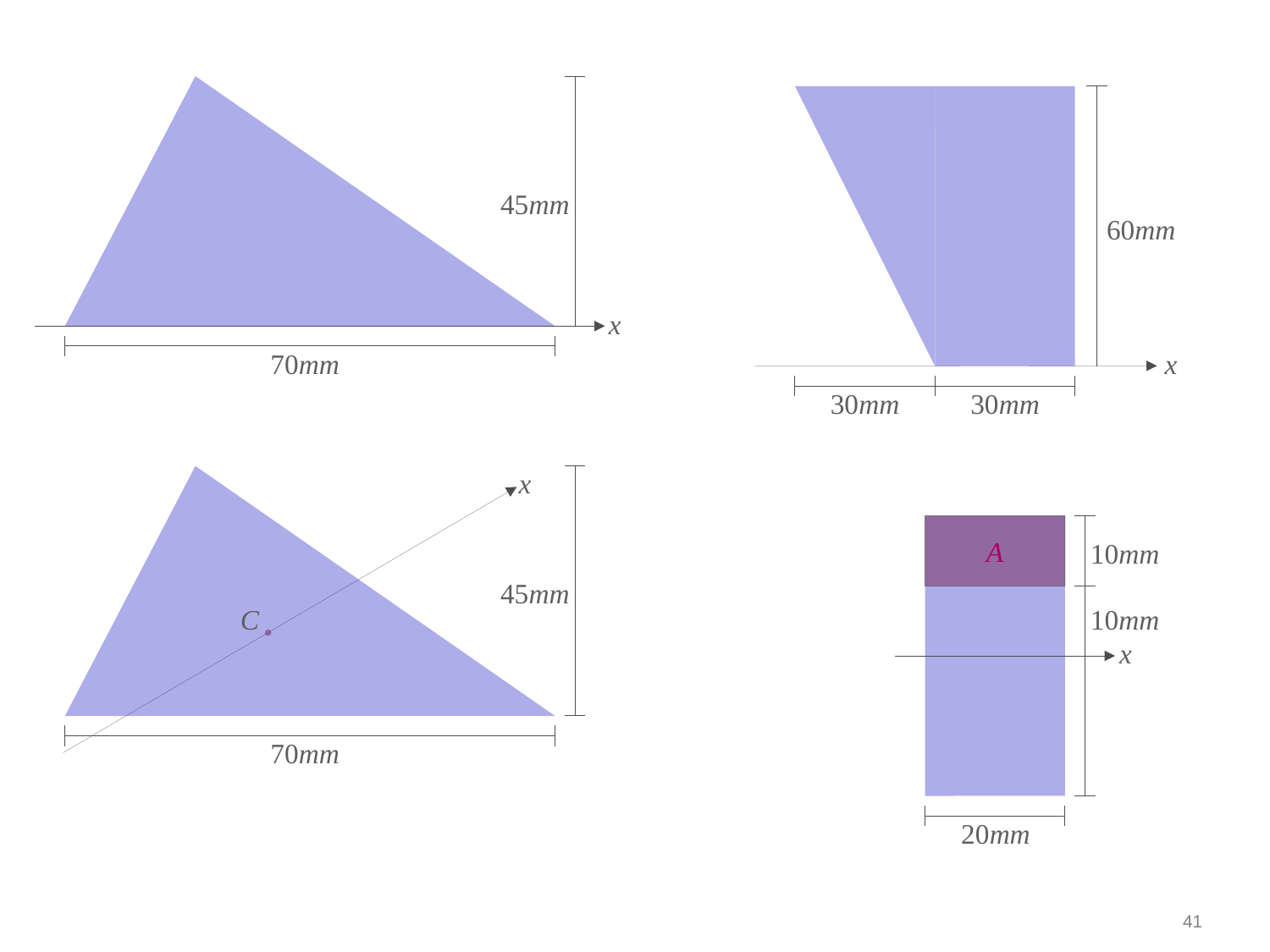

45mm
x
70mm

60mm
x
30mm
30mm

x
45mm
C

70mm

A
10mm
10mm
x
20mm